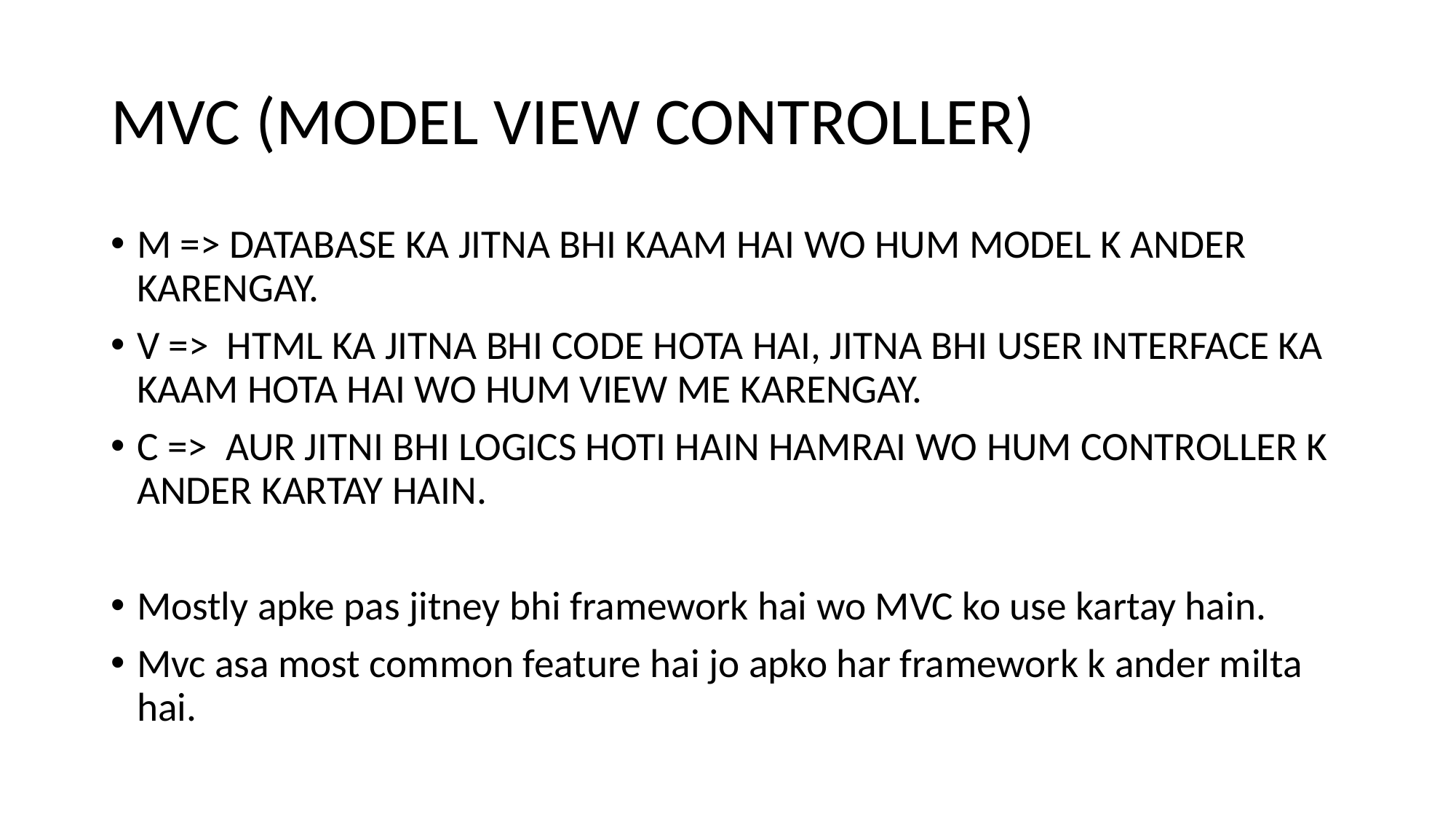

# MVC (MODEL VIEW CONTROLLER)
M => DATABASE KA JITNA BHI KAAM HAI WO HUM MODEL K ANDER KARENGAY.
V =>  HTML KA JITNA BHI CODE HOTA HAI, JITNA BHI USER INTERFACE KA KAAM HOTA HAI WO HUM VIEW ME KARENGAY.
C =>  AUR JITNI BHI LOGICS HOTI HAIN HAMRAI WO HUM CONTROLLER K ANDER KARTAY HAIN.

Mostly apke pas jitney bhi framework hai wo MVC ko use kartay hain.
Mvc asa most common feature hai jo apko har framework k ander milta hai.